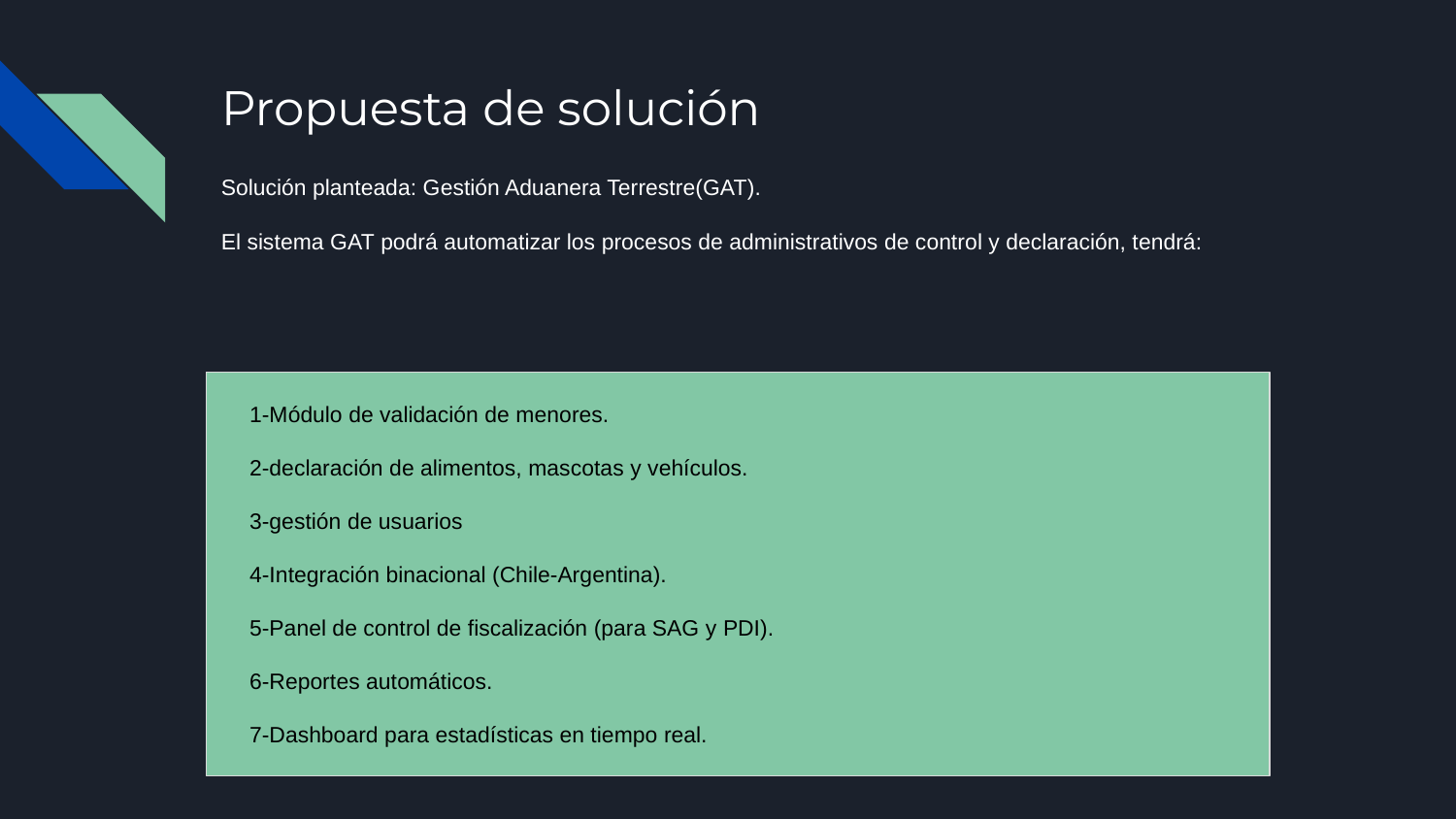

# Propuesta de solución
Solución planteada: Gestión Aduanera Terrestre(GAT).
El sistema GAT podrá automatizar los procesos de administrativos de control y declaración, tendrá:

1-Módulo de validación de menores.

2-declaración de alimentos, mascotas y vehículos.

3-gestión de usuarios

4-Integración binacional (Chile-Argentina).

5-Panel de control de fiscalización (para SAG y PDI).

6-Reportes automáticos.

7-Dashboard para estadísticas en tiempo real.